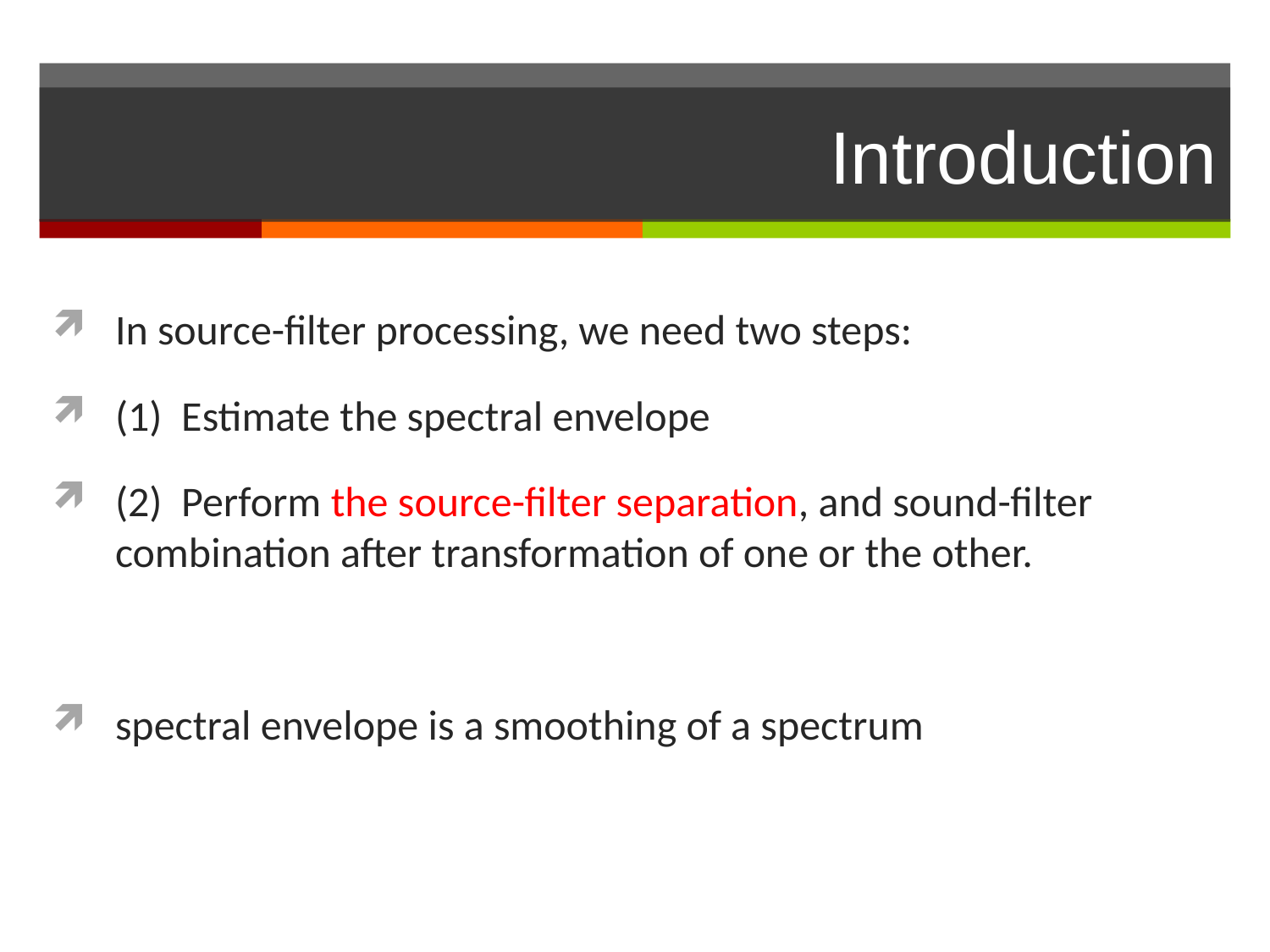

# Introduction
In source-filter processing, we need two steps:
(1)  Estimate the spectral envelope
(2)  Perform the source-filter separation, and sound-filter combination after transformation of one or the other.

spectral envelope is a smoothing of a spectrum